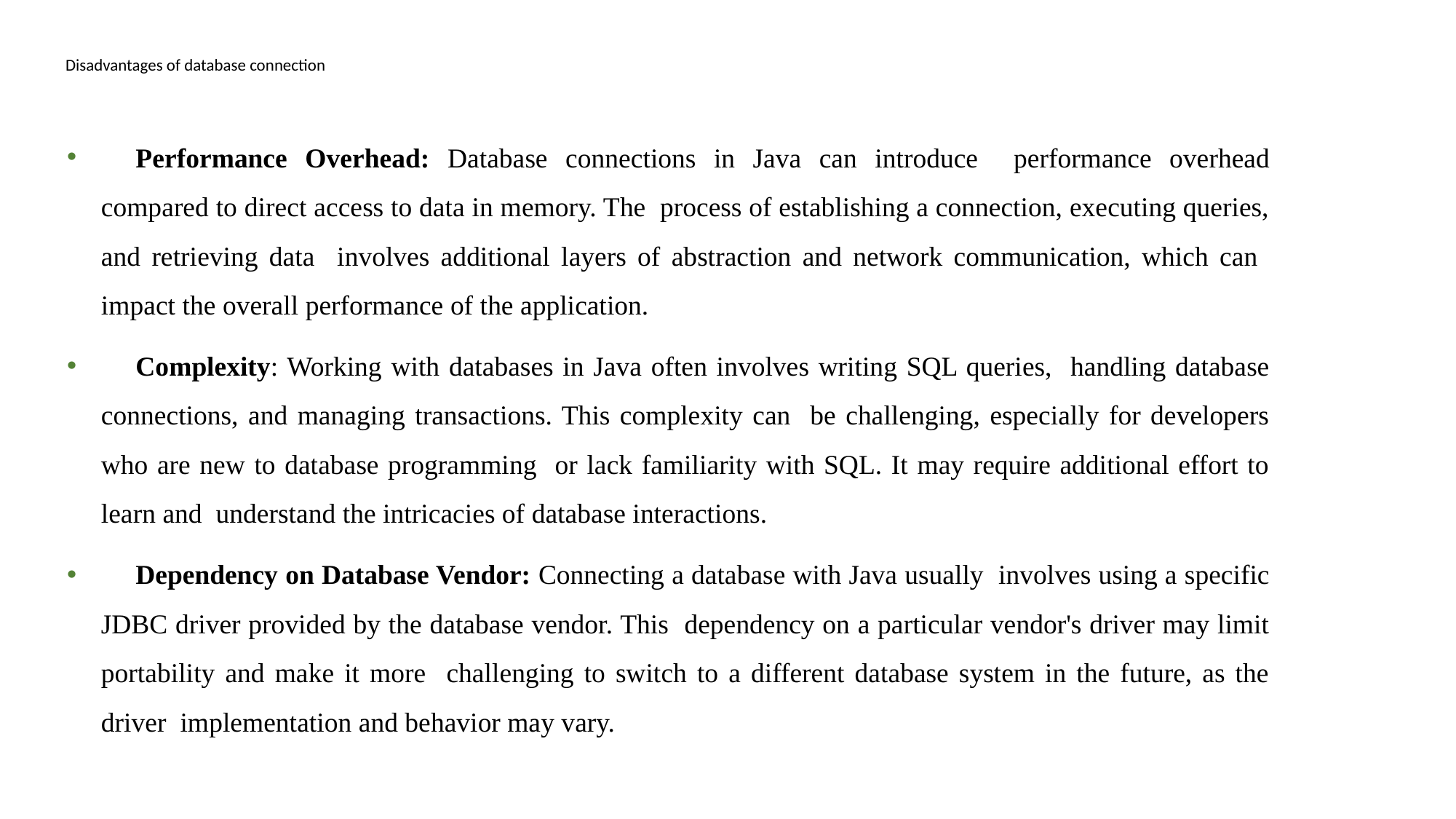

# Disadvantages of database connection
	Performance Overhead: Database connections in Java can introduce  performance overhead compared to direct access to data in memory. The  process of establishing a connection, executing queries, and retrieving data  involves additional layers of abstraction and network communication, which can  impact the overall performance of the application.
	Complexity: Working with databases in Java often involves writing SQL queries,  handling database connections, and managing transactions. This complexity can  be challenging, especially for developers who are new to database programming  or lack familiarity with SQL. It may require additional effort to learn and  understand the intricacies of database interactions.
	Dependency on Database Vendor: Connecting a database with Java usually  involves using a specific JDBC driver provided by the database vendor. This  dependency on a particular vendor's driver may limit portability and make it more  challenging to switch to a different database system in the future, as the driver  implementation and behavior may vary.